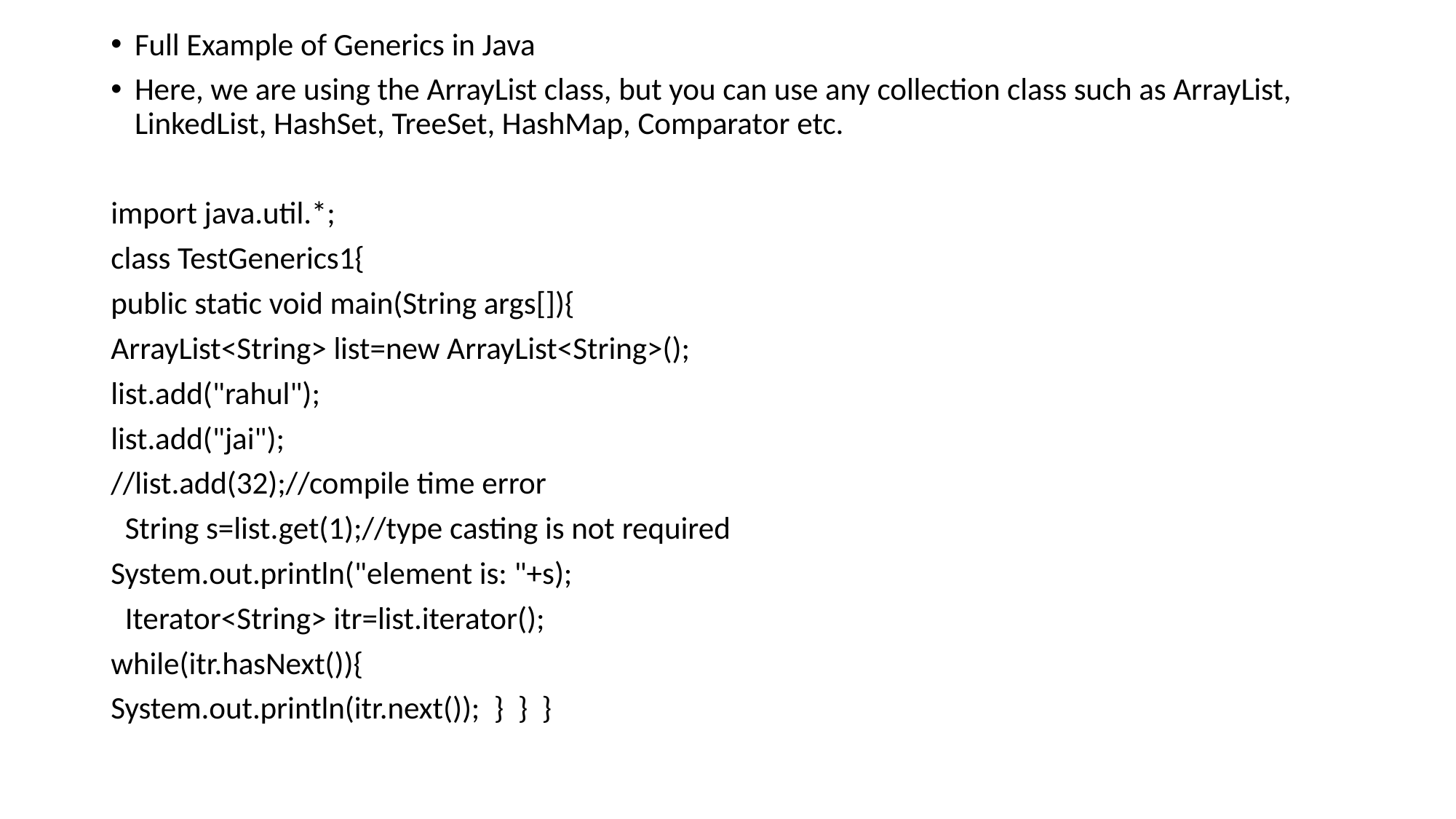

Full Example of Generics in Java
Here, we are using the ArrayList class, but you can use any collection class such as ArrayList, LinkedList, HashSet, TreeSet, HashMap, Comparator etc.

import java.util.*;
class TestGenerics1{
public static void main(String args[]){
ArrayList<String> list=new ArrayList<String>();
list.add("rahul");
list.add("jai");
//list.add(32);//compile time error
  String s=list.get(1);//type casting is not required
System.out.println("element is: "+s);
  Iterator<String> itr=list.iterator();
while(itr.hasNext()){
System.out.println(itr.next());  }  }  }